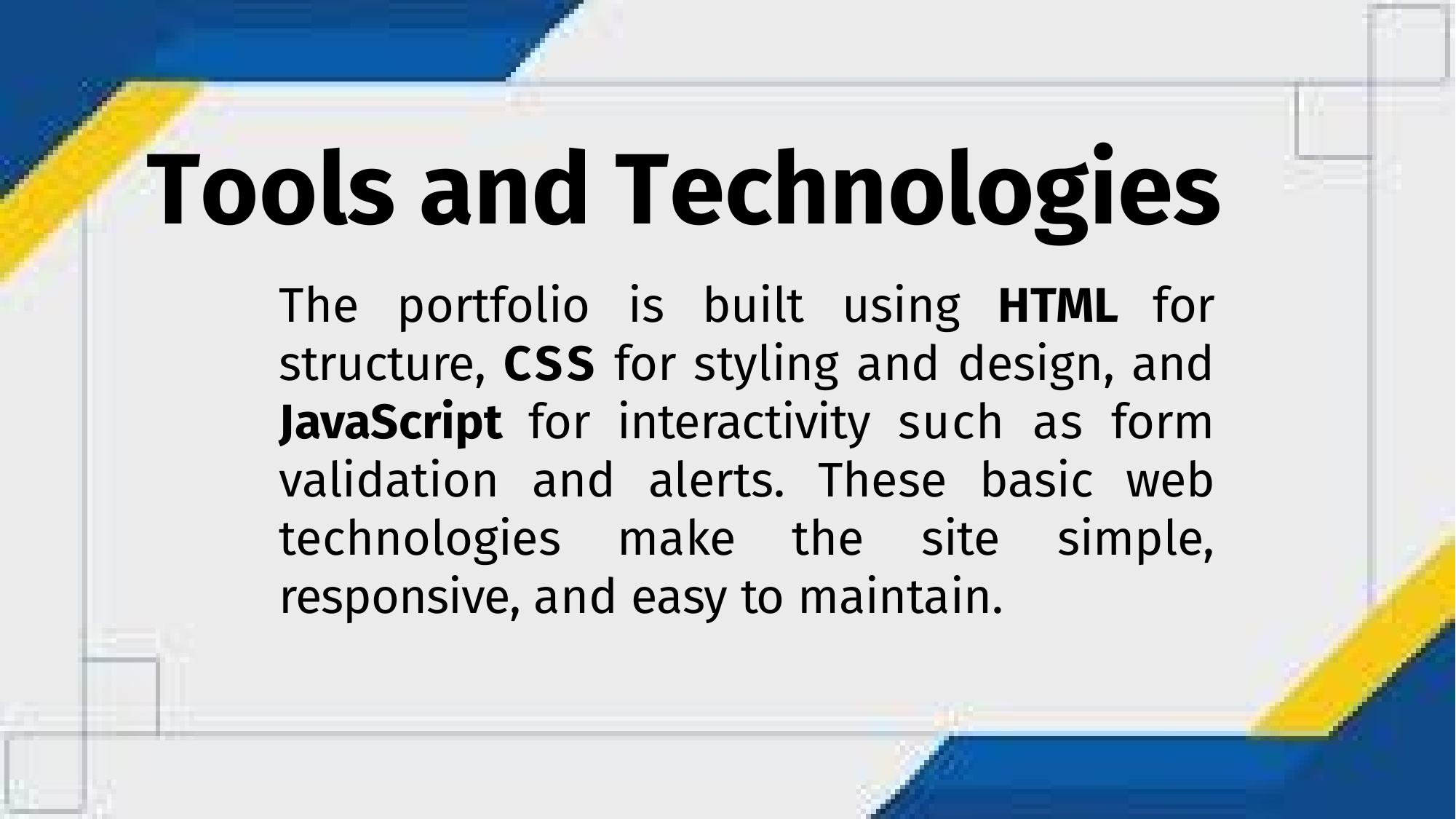

# Tools and Technologies
The  portfolio  is  built  using  HTML  for structure, CSS for styling and design, and JavaScript for interactivity such as form validation  and  alerts.  These  basic  web technologies   make   the   site   simple, responsive, and easy to maintain.